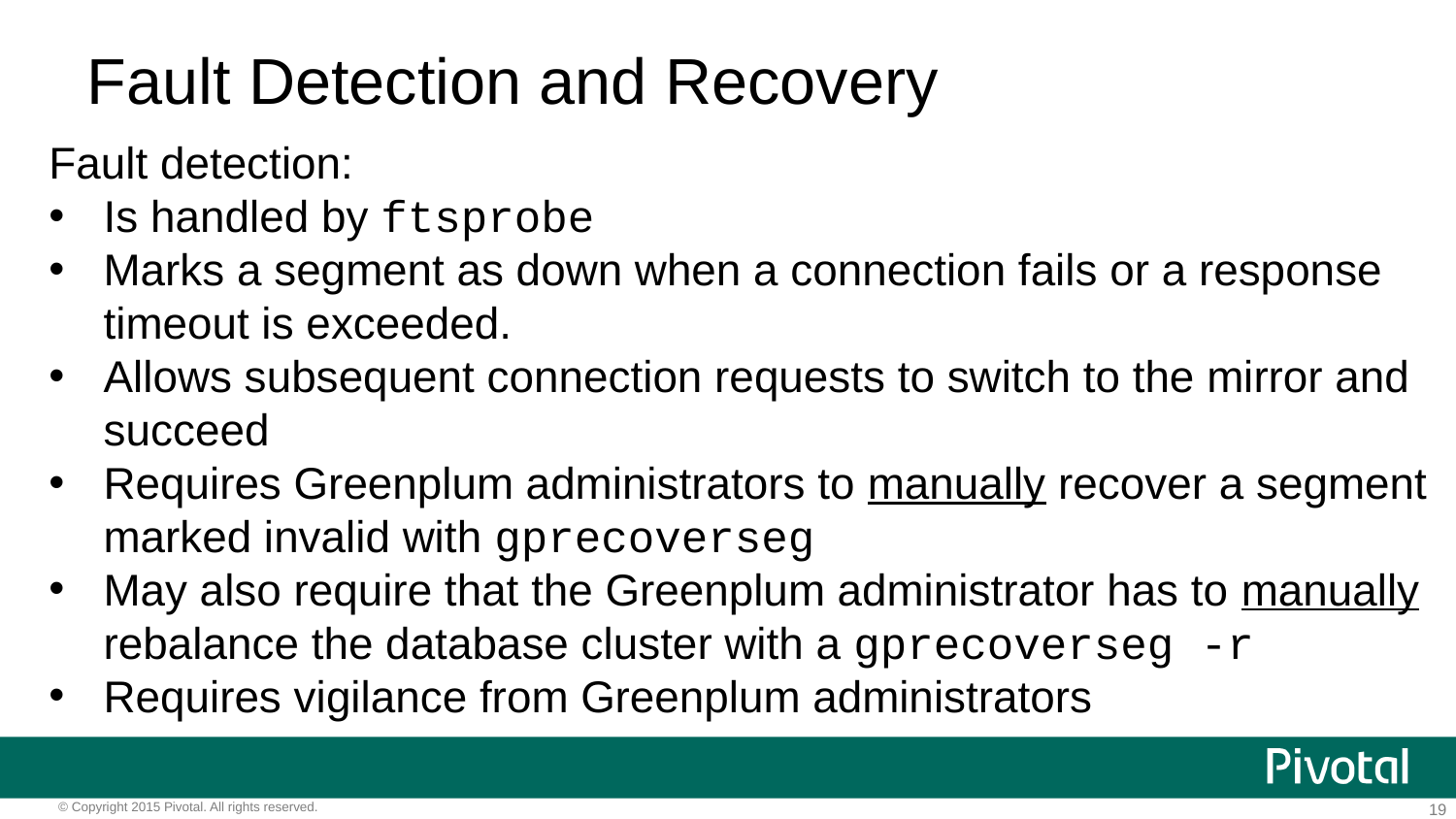

# Fault Detection and Recovery
Fault detection:
Is handled by ftsprobe
Marks a segment as down when a connection fails or a response timeout is exceeded.
Allows subsequent connection requests to switch to the mirror and succeed
Requires Greenplum administrators to manually recover a segment marked invalid with gprecoverseg
May also require that the Greenplum administrator has to manually rebalance the database cluster with a gprecoverseg -r
Requires vigilance from Greenplum administrators